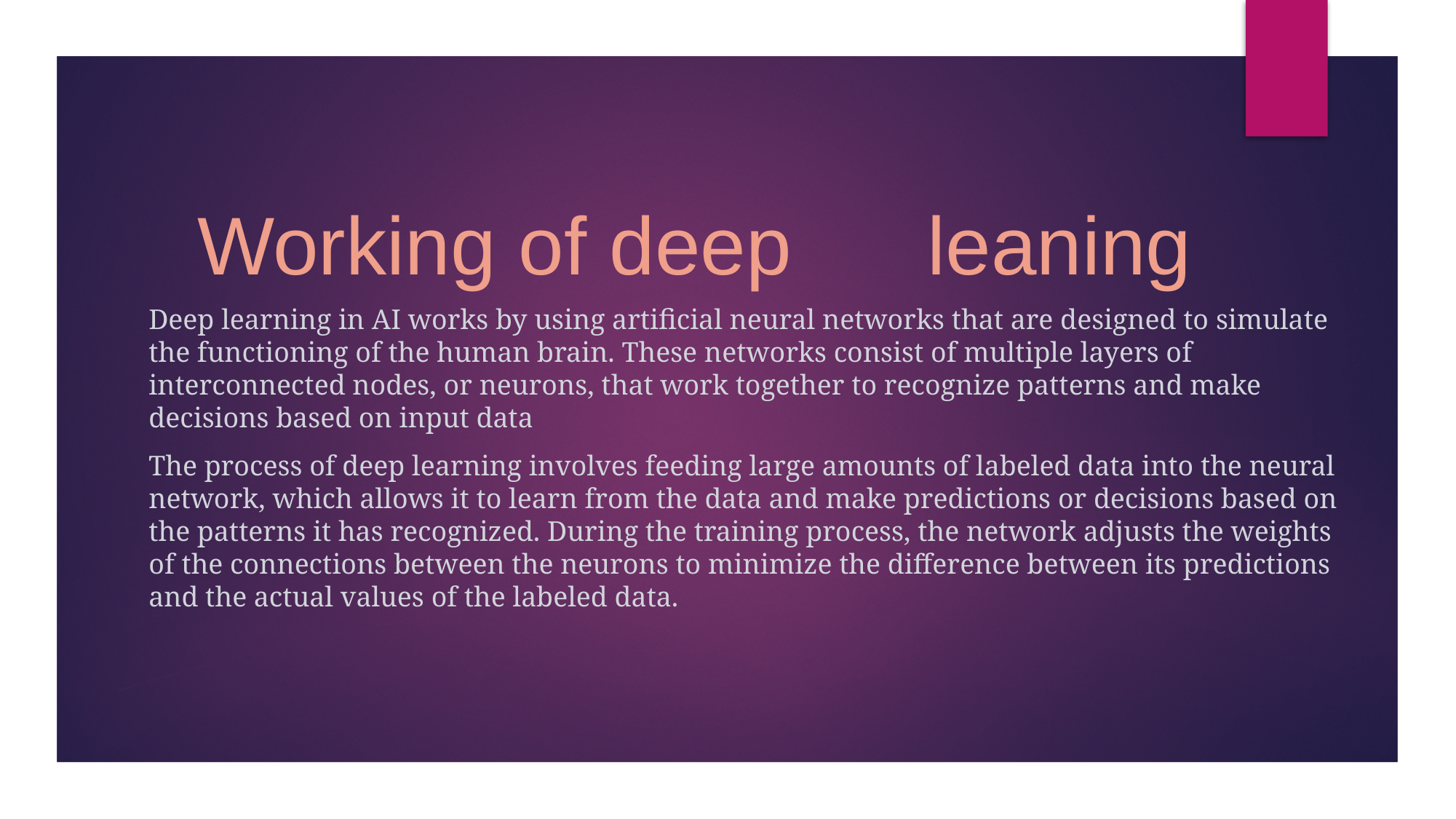

# Working of deep      leaning
Deep learning in AI works by using artificial neural networks that are designed to simulate the functioning of the human brain. These networks consist of multiple layers of interconnected nodes, or neurons, that work together to recognize patterns and make decisions based on input data
The process of deep learning involves feeding large amounts of labeled data into the neural network, which allows it to learn from the data and make predictions or decisions based on the patterns it has recognized. During the training process, the network adjusts the weights of the connections between the neurons to minimize the difference between its predictions and the actual values of the labeled data.